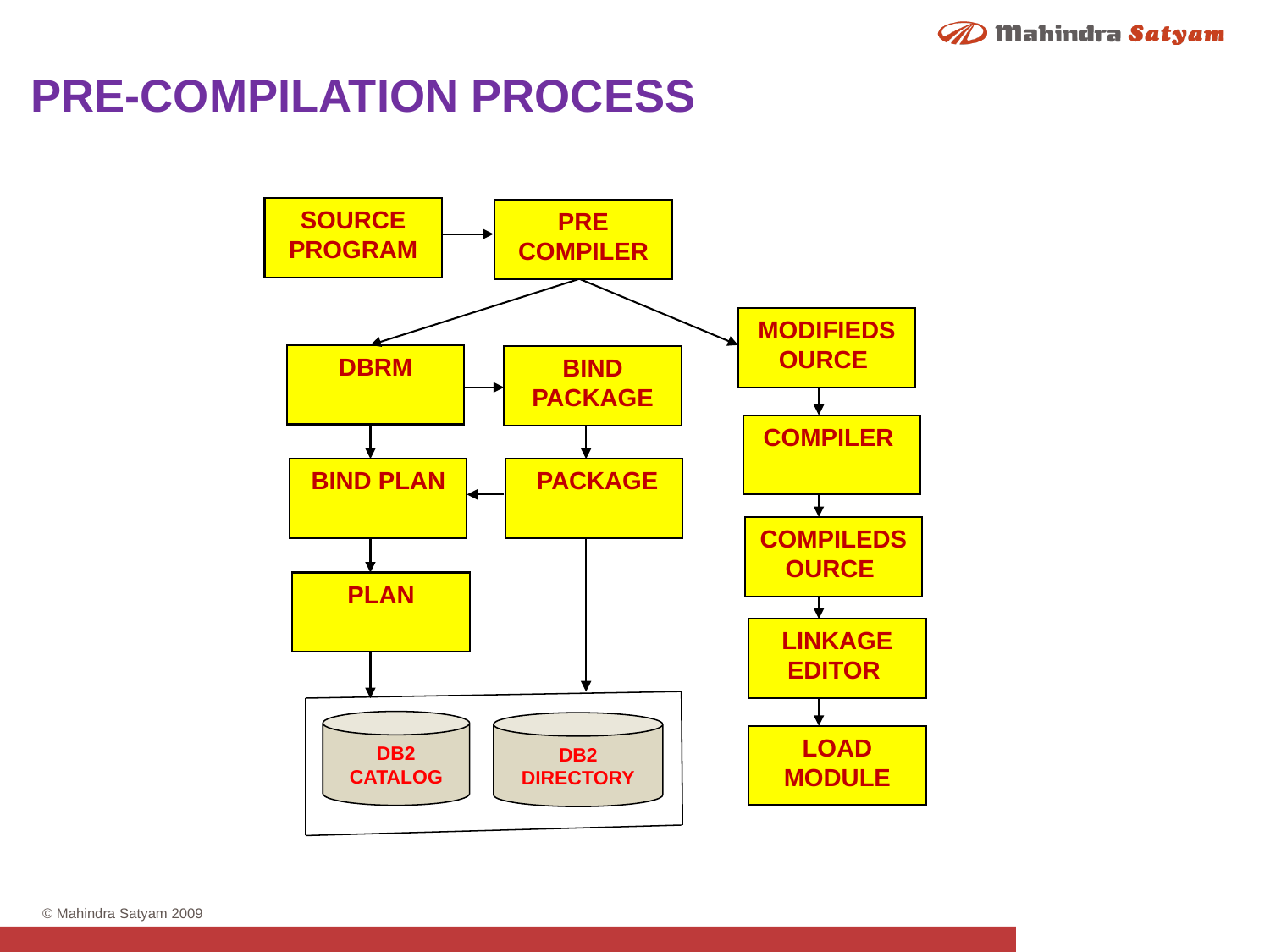

PRE-COMPILATION PROCESS
SOURCE PROGRAM
PRE COMPILER
MODIFIEDSOURCE
DBRM
BIND PACKAGE
COMPILER
BIND PLAN
 PACKAGE
COMPILEDSOURCE
PLAN
LINKAGE EDITOR
DB2 CATALOG
DB2 DIRECTORY
LOAD MODULE